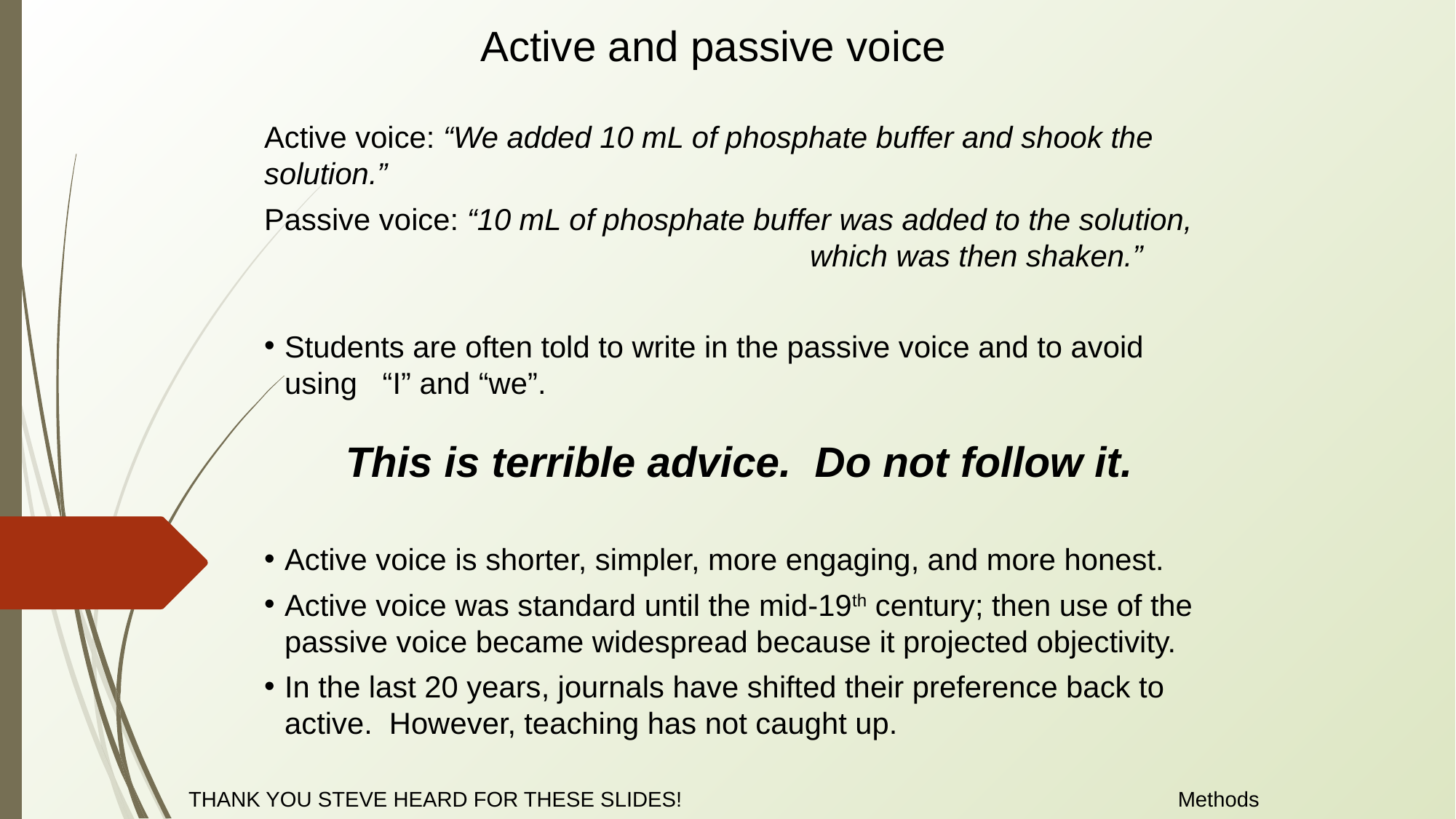

Active and passive voice
Active voice: “We added 10 mL of phosphate buffer and shook the solution.”
Passive voice: “10 mL of phosphate buffer was added to the solution,      					which was then shaken.”

Students are often told to write in the passive voice and to avoid using   “I” and “we”.

This is terrible advice.  Do not follow it.

Active voice is shorter, simpler, more engaging, and more honest.
Active voice was standard until the mid-19th century; then use of the passive voice became widespread because it projected objectivity.
In the last 20 years, journals have shifted their preference back to active.  However, teaching has not caught up.
Methods
THANK YOU STEVE HEARD FOR THESE SLIDES!